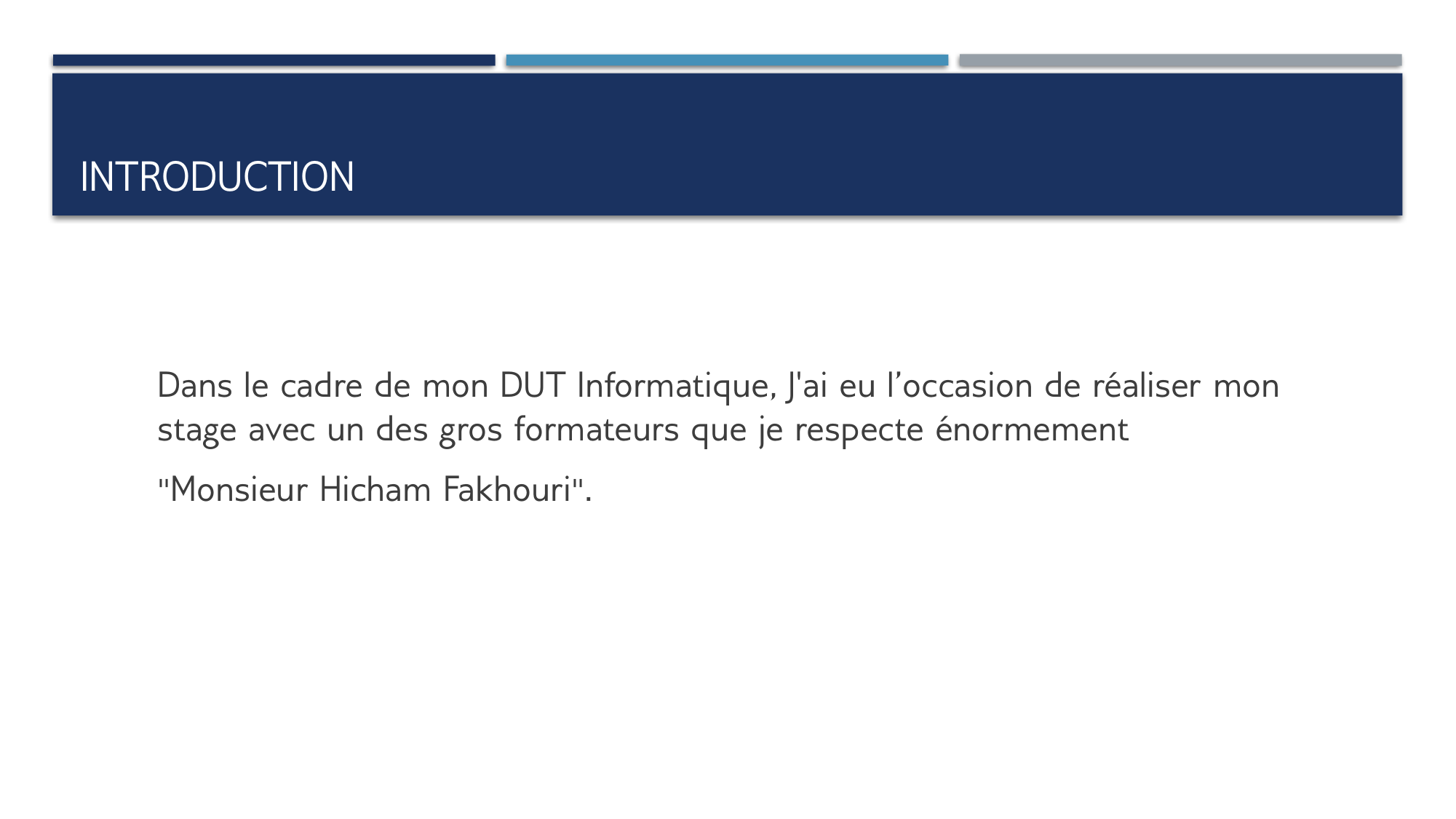

# Introduction
Dans le cadre de mon DUT Informatique, J'ai eu l’occasion de réaliser mon stage avec un des gros formateurs que je respecte énormement
"Monsieur Hicham Fakhouri".